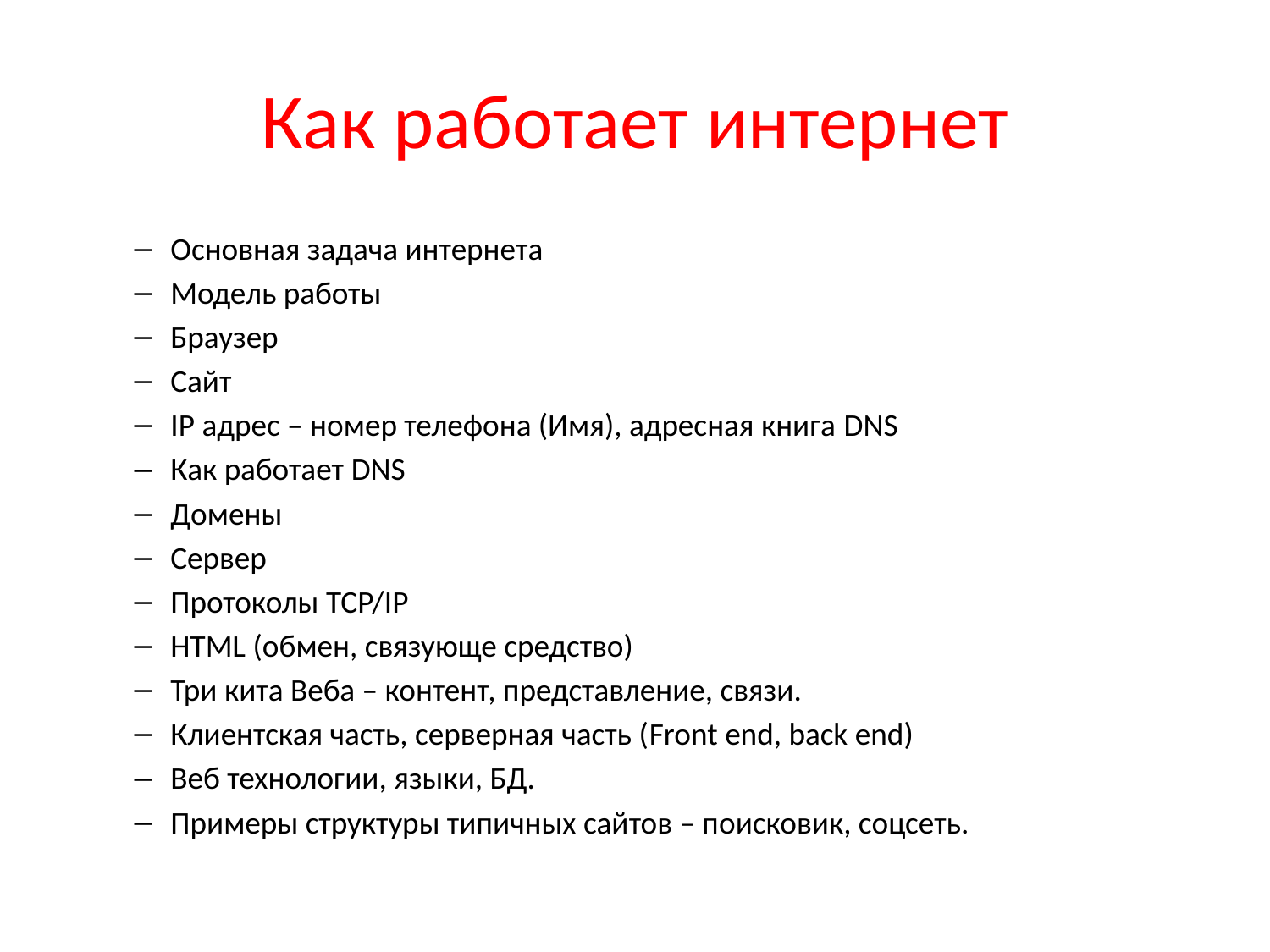

# Как работает интернет
Основная задача интернета
Модель работы
Браузер
Сайт
IP адрес – номер телефона (Имя), адресная книга DNS
Как работает DNS
Домены
Сервер
Протоколы TCP/IP
HTML (обмен, связующе средство)
Три кита Веба – контент, представление, связи.
Клиентская часть, серверная часть (Front end, back end)
Веб технологии, языки, БД.
Примеры структуры типичных сайтов – поисковик, соцсеть.